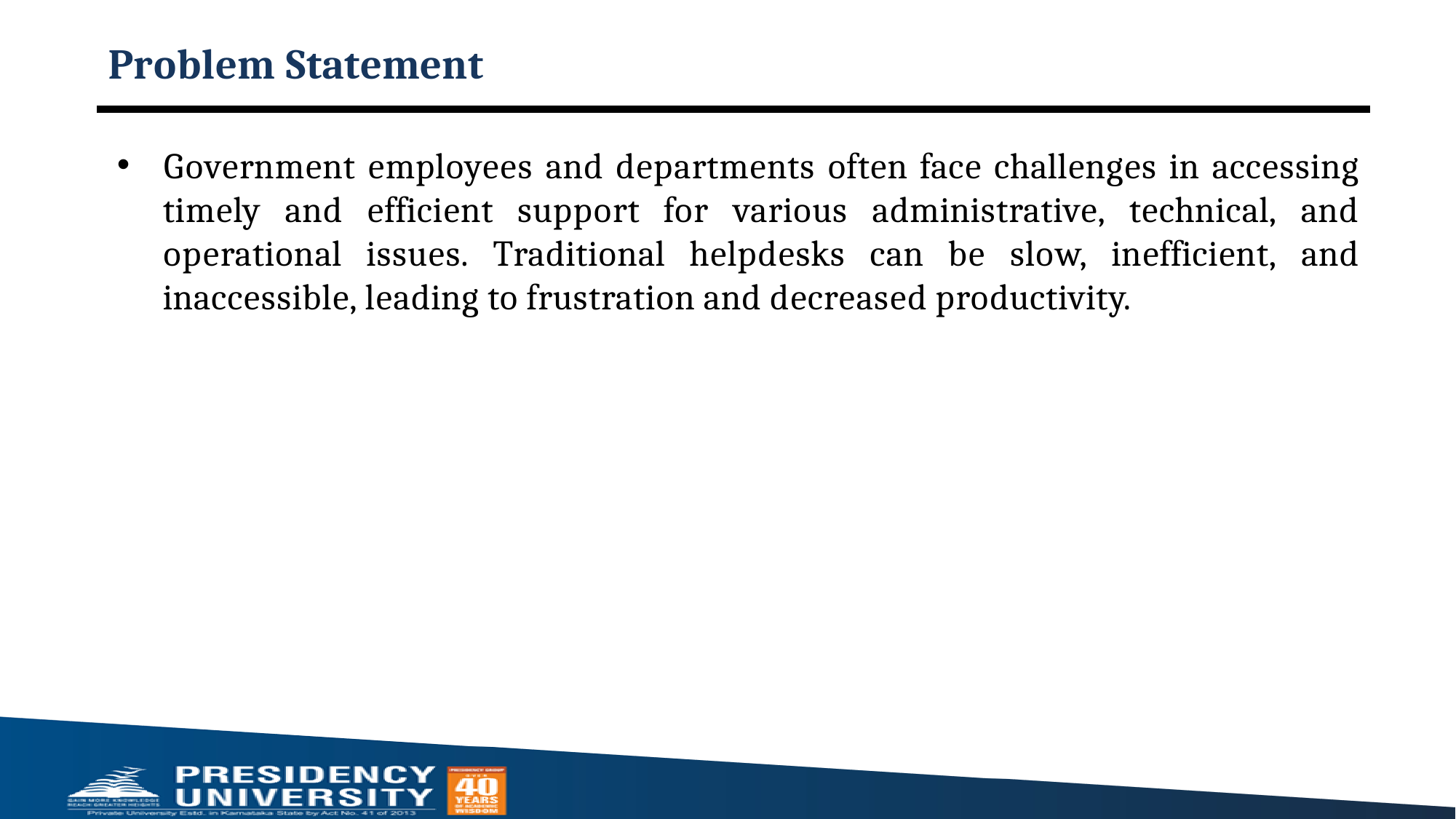

# Problem Statement
Government employees and departments often face challenges in accessing timely and efficient support for various administrative, technical, and operational issues. Traditional helpdesks can be slow, inefficient, and inaccessible, leading to frustration and decreased productivity.